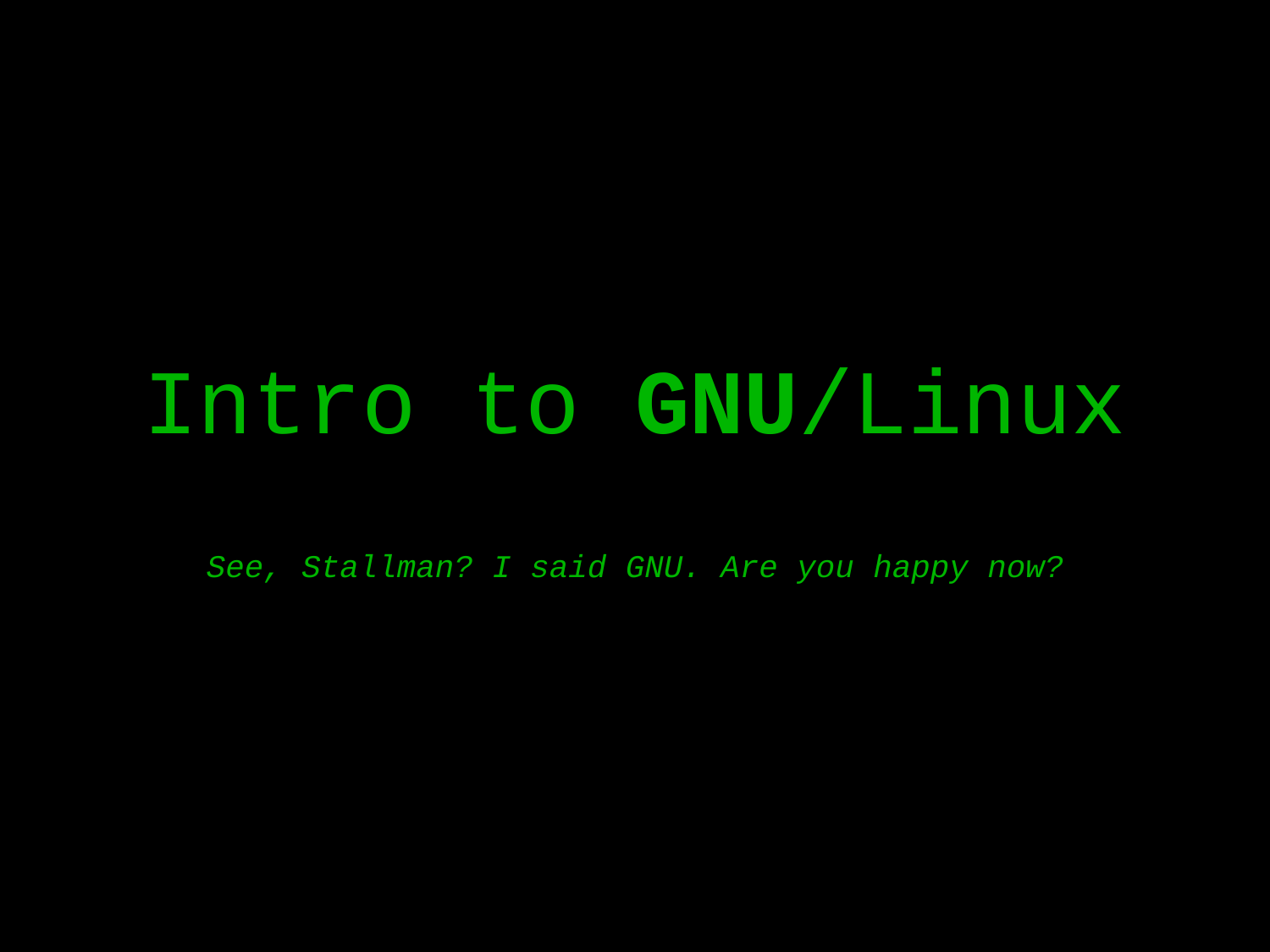

# Intro to GNU/Linux
See, Stallman? I said GNU. Are you happy now?